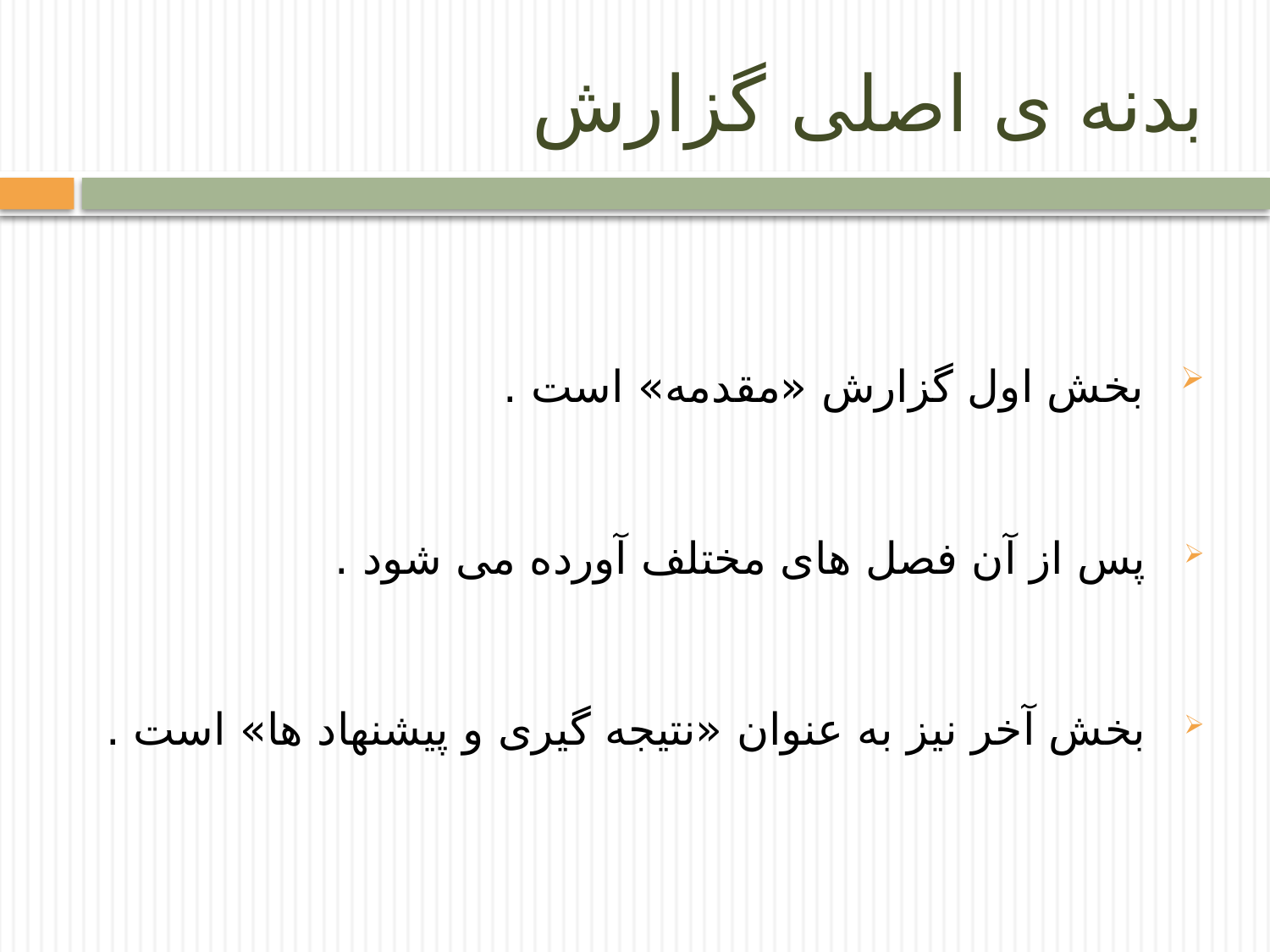

# بدنه ی اصلی گزارش
 بخش اول گزارش «مقدمه» است .
 پس از آن فصل های مختلف آورده می شود .
 بخش آخر نیز به عنوان «نتیجه گیری و پیشنهاد ها» است .